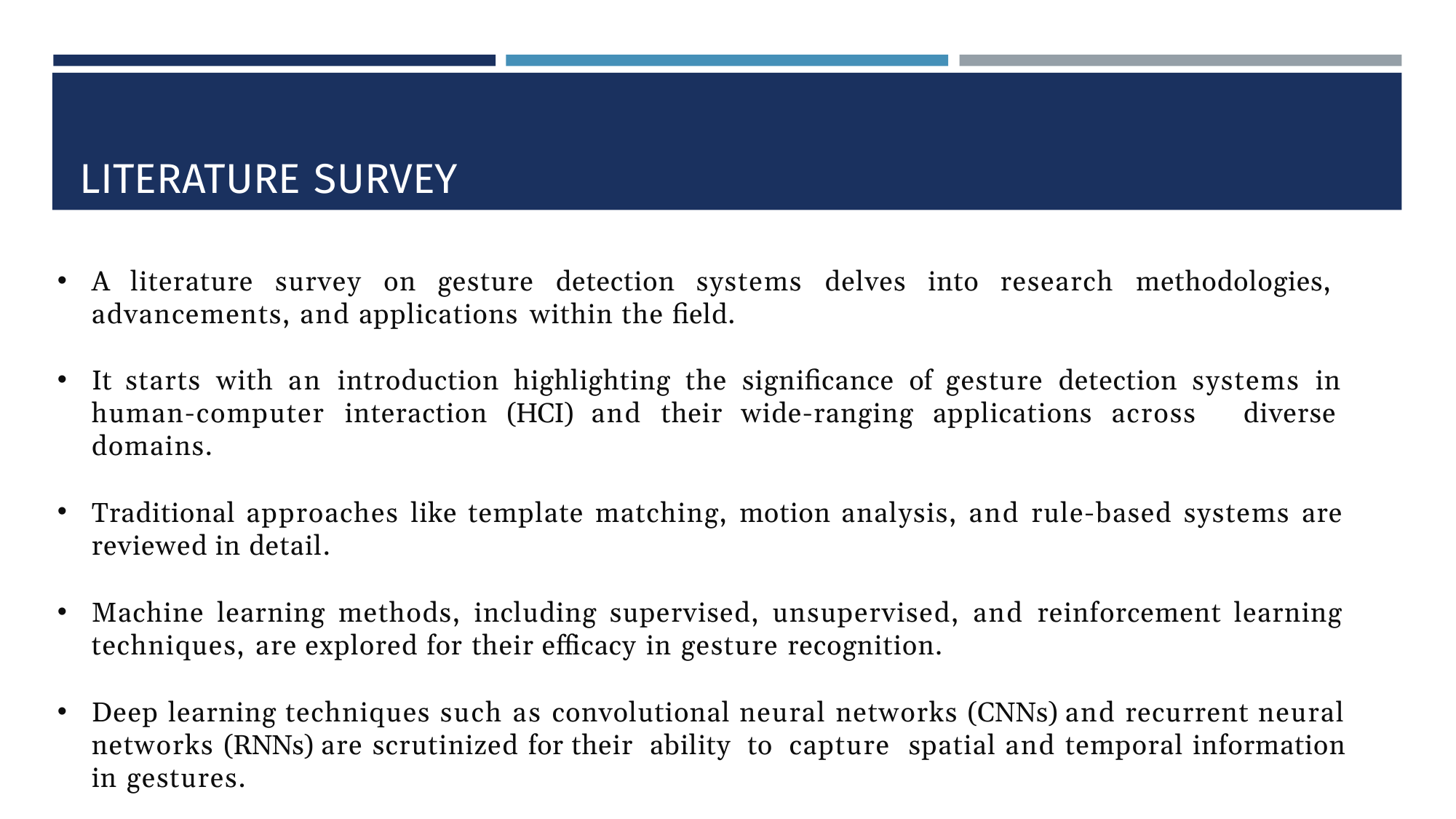

# LITERATURE SURVEY
A literature survey on gesture detection systems delves into research methodologies,  advancements, and applications within the field.

It starts with an introduction highlighting the significance of gesture detection systems in  human-computer interaction (HCI) and their wide-ranging applications across  diverse  domains.

Traditional approaches like template matching, motion analysis, and rule-based systems are  reviewed in detail.

Machine learning methods, including supervised, unsupervised, and reinforcement learning  techniques, are explored for their efficacy in gesture recognition.

Deep learning techniques such as convolutional neural networks (CNNs) and recurrent neural  networks (RNNs) are scrutinized for their  ability  to  capture  spatial and temporal information  in gestures.